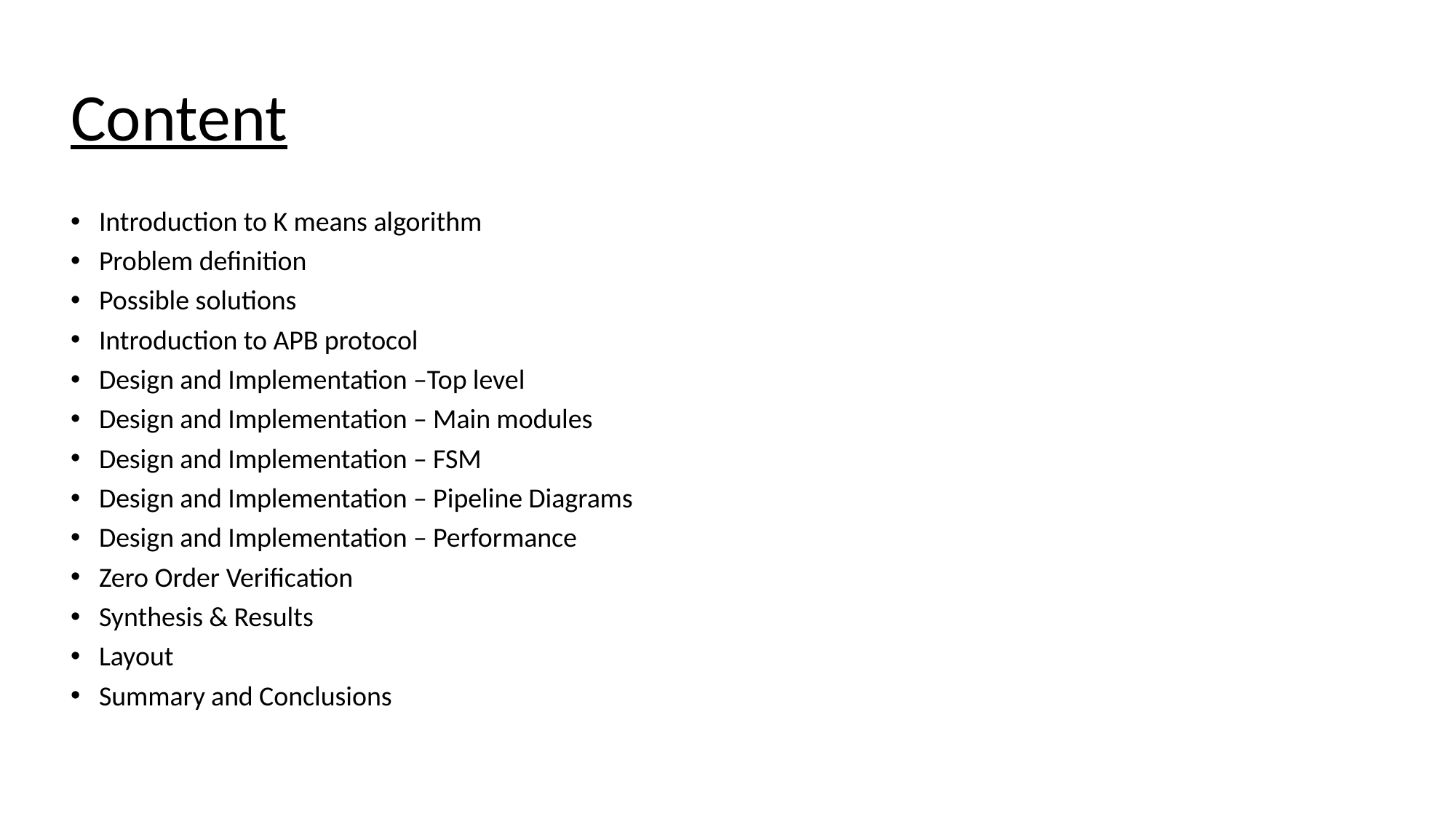

# Content
Introduction to K means algorithm
Problem definition
Possible solutions
Introduction to APB protocol
Design and Implementation –Top level
Design and Implementation – Main modules
Design and Implementation – FSM
Design and Implementation – Pipeline Diagrams
Design and Implementation – Performance
Zero Order Verification
Synthesis & Results
Layout
Summary and Conclusions